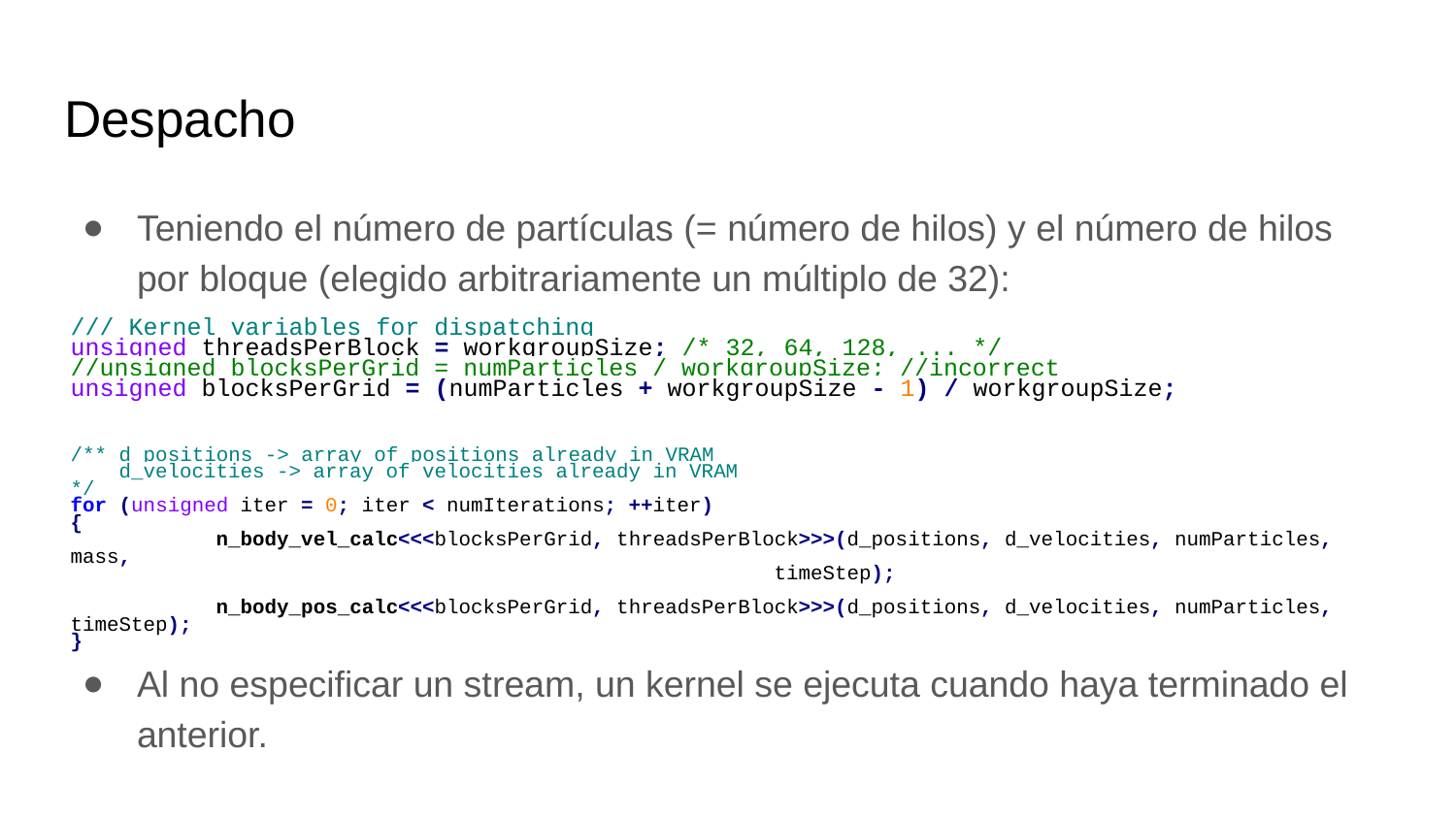

# Despacho
Teniendo el número de partículas (= número de hilos) y el número de hilos por bloque (elegido arbitrariamente un múltiplo de 32):
/// Kernel variables for dispatching
unsigned threadsPerBlock = workgroupSize; /* 32, 64, 128, ... */
//unsigned blocksPerGrid = numParticles / workgroupSize; //incorrect
unsigned blocksPerGrid = (numParticles + workgroupSize - 1) / workgroupSize;
/** d_positions -> array of positions already in VRAM
    d_velocities -> array of velocities already in VRAM
*/
for (unsigned iter = 0; iter < numIterations; ++iter)
{
	n_body_vel_calc<<<blocksPerGrid, threadsPerBlock>>>(d_positions, d_velocities, numParticles, mass,
    timeStep);

	n_body_pos_calc<<<blocksPerGrid, threadsPerBlock>>>(d_positions, d_velocities, numParticles, timeStep);
}

Al no especificar un stream, un kernel se ejecuta cuando haya terminado el anterior.